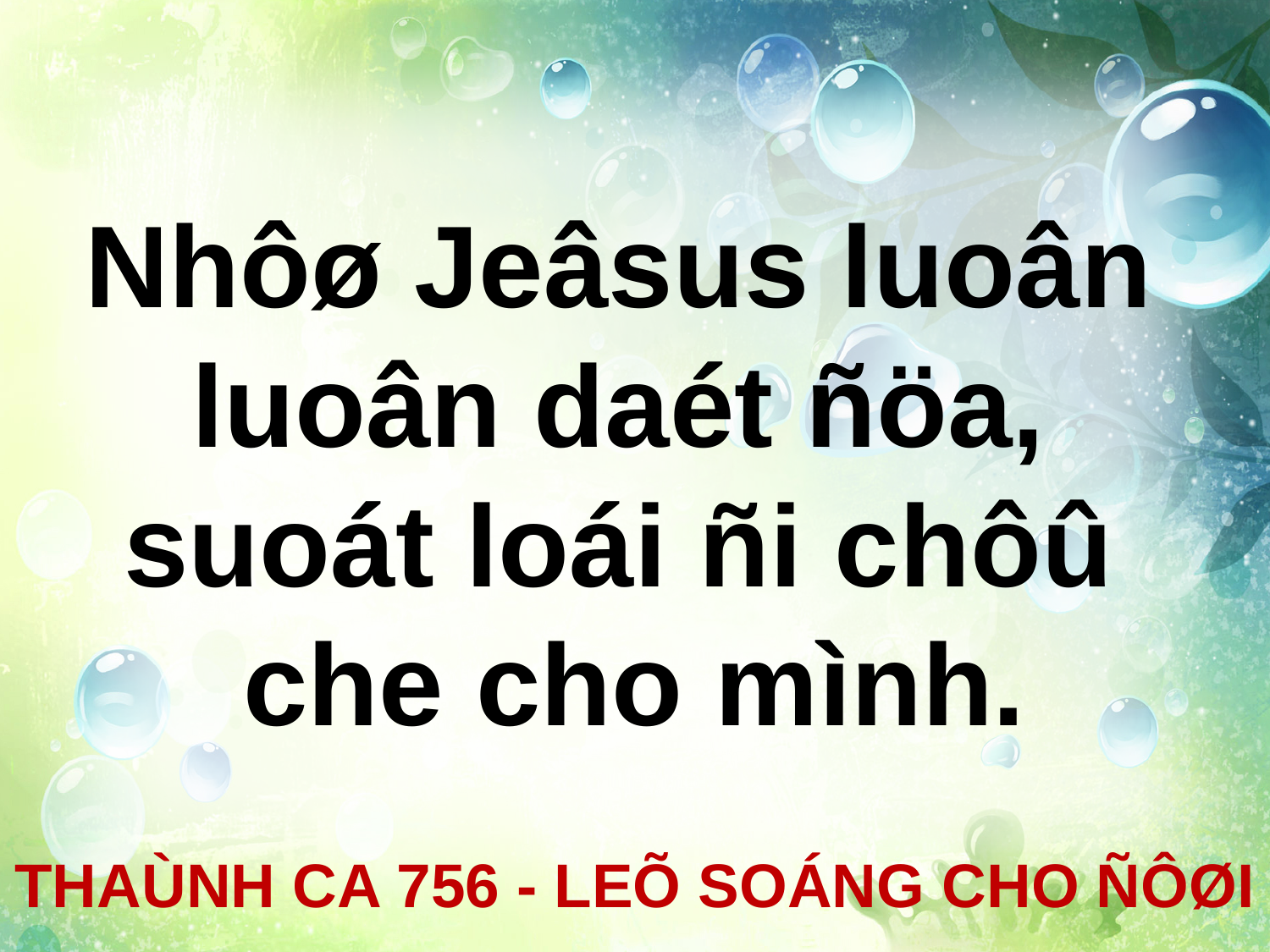

Nhôø Jeâsus luoân
luoân daét ñöa,
suoát loái ñi chôû
che cho mình.
THAÙNH CA 756 - LEÕ SOÁNG CHO ÑÔØI